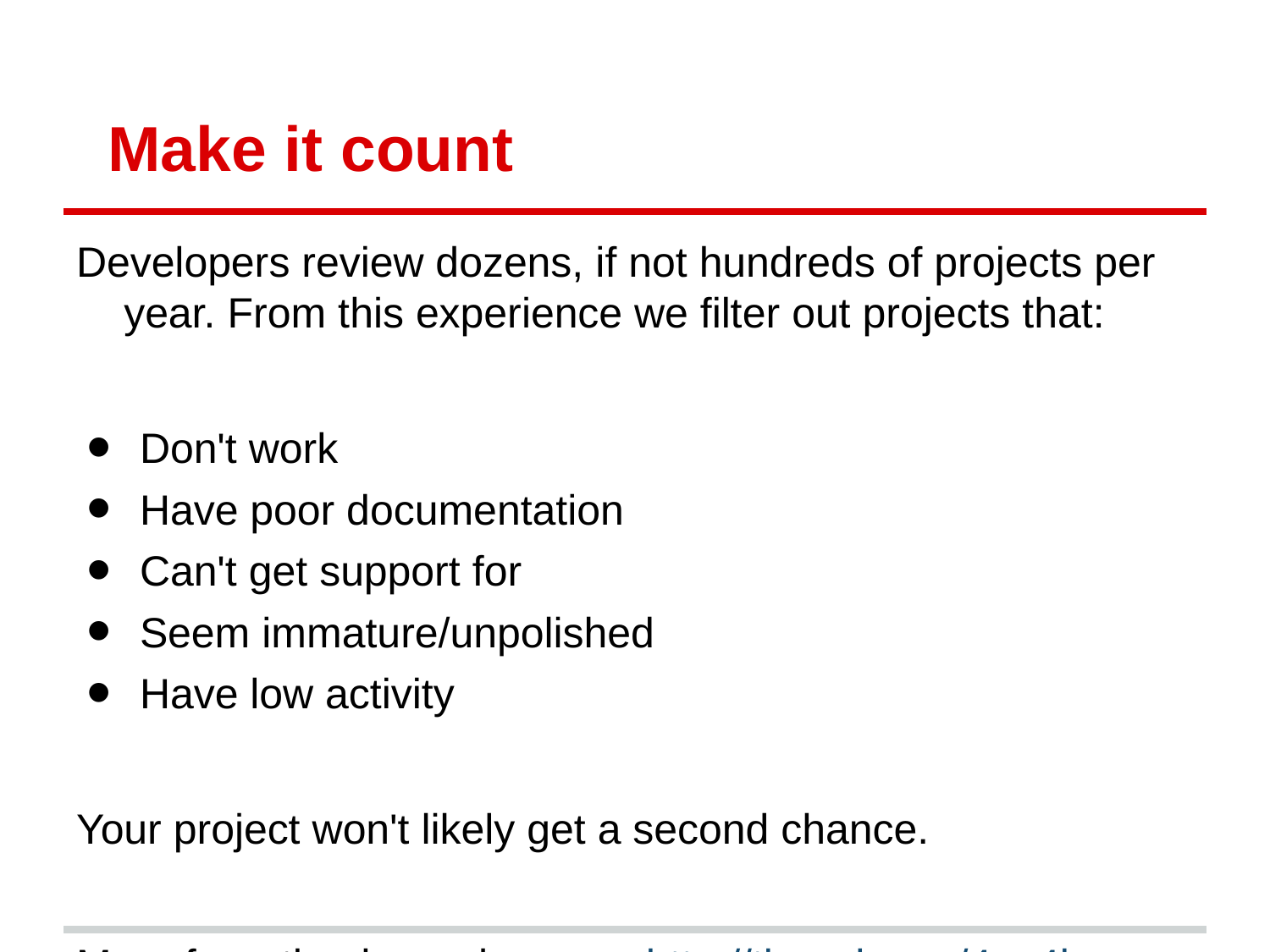

# Make it count
Developers review dozens, if not hundreds of projects per year. From this experience we filter out projects that:

Don't work
Have poor documentation
Can't get support for
Seem immature/unpolished
Have low activity

Your project won't likely get a second chance.

More from thechangelog.org - http://tinyurl.com/4ec4lpx